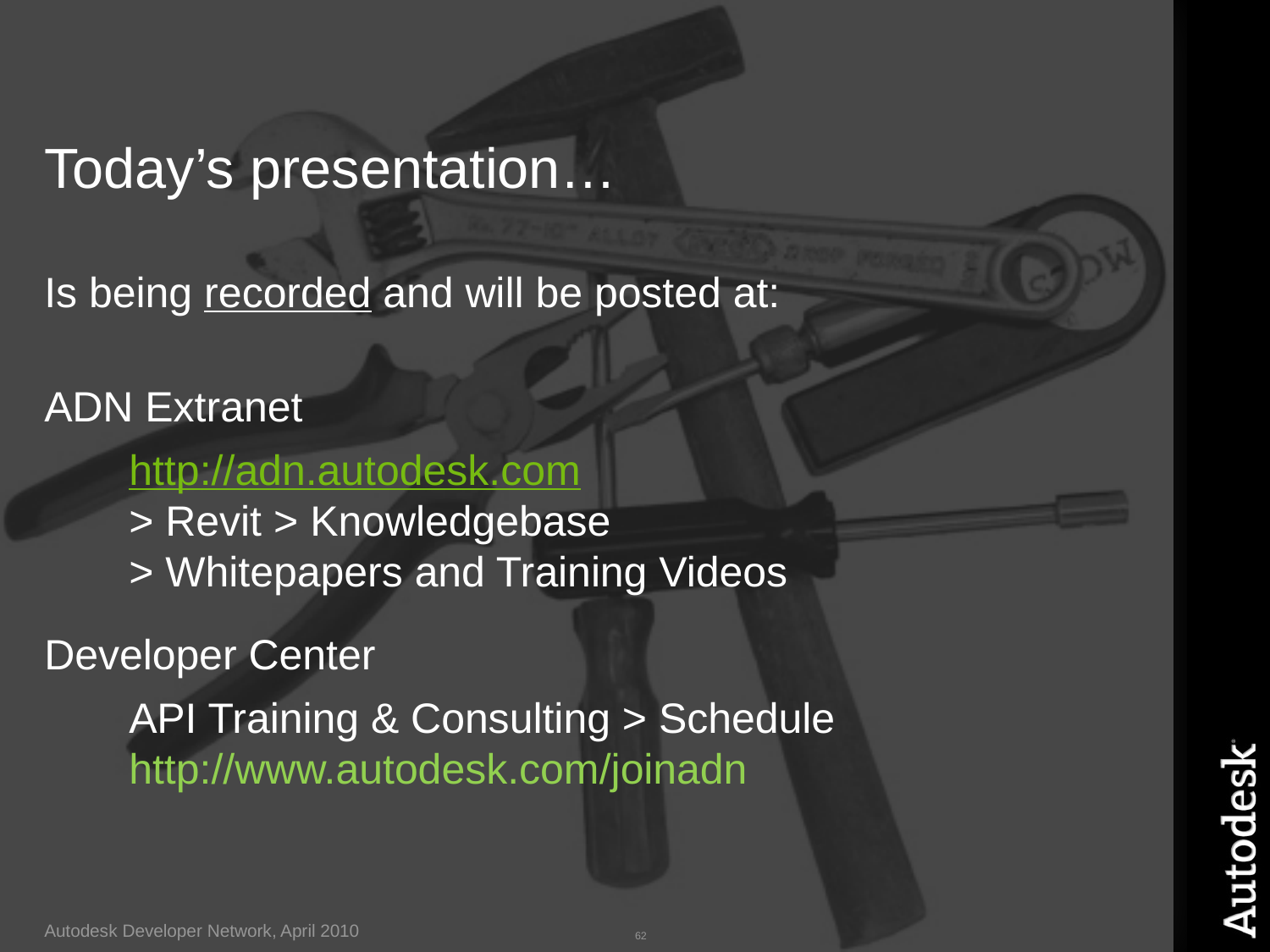

Today’s presentation…
Is being recorded and will be posted at:
ADN Extranet
	http://adn.autodesk.com
	> Revit > Knowledgebase
	> Whitepapers and Training Videos
Developer Center
	API Training & Consulting > Schedule
	http://www.autodesk.com/joinadn